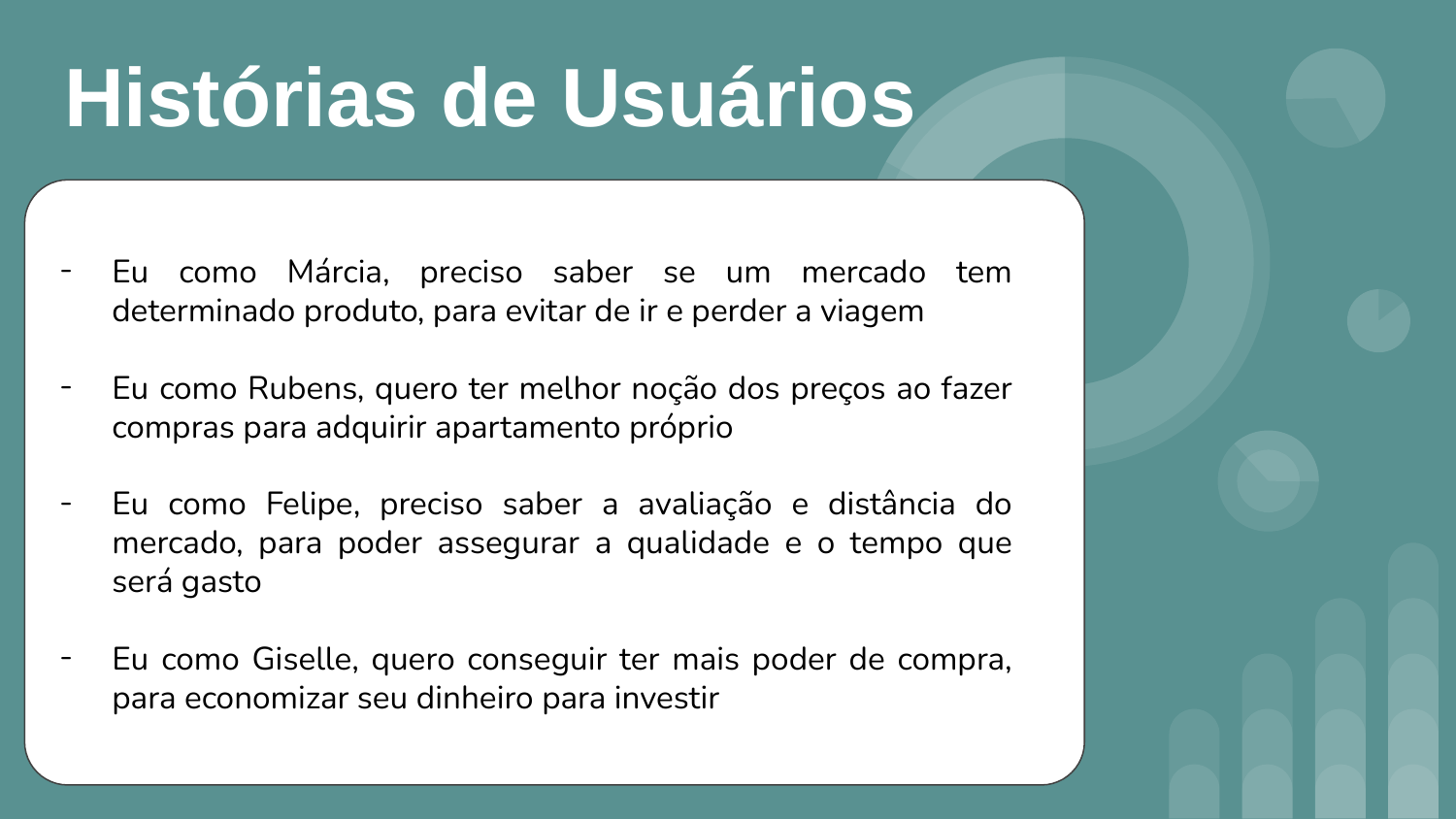

# Histórias de Usuários

Eu como Márcia, preciso saber se um mercado tem determinado produto, para evitar de ir e perder a viagem

Eu como Rubens, quero ter melhor noção dos preços ao fazer compras para adquirir apartamento próprio

Eu como Felipe, preciso saber a avaliação e distância do mercado, para poder assegurar a qualidade e o tempo que será gasto

Eu como Giselle, quero conseguir ter mais poder de compra, para economizar seu dinheiro para investir